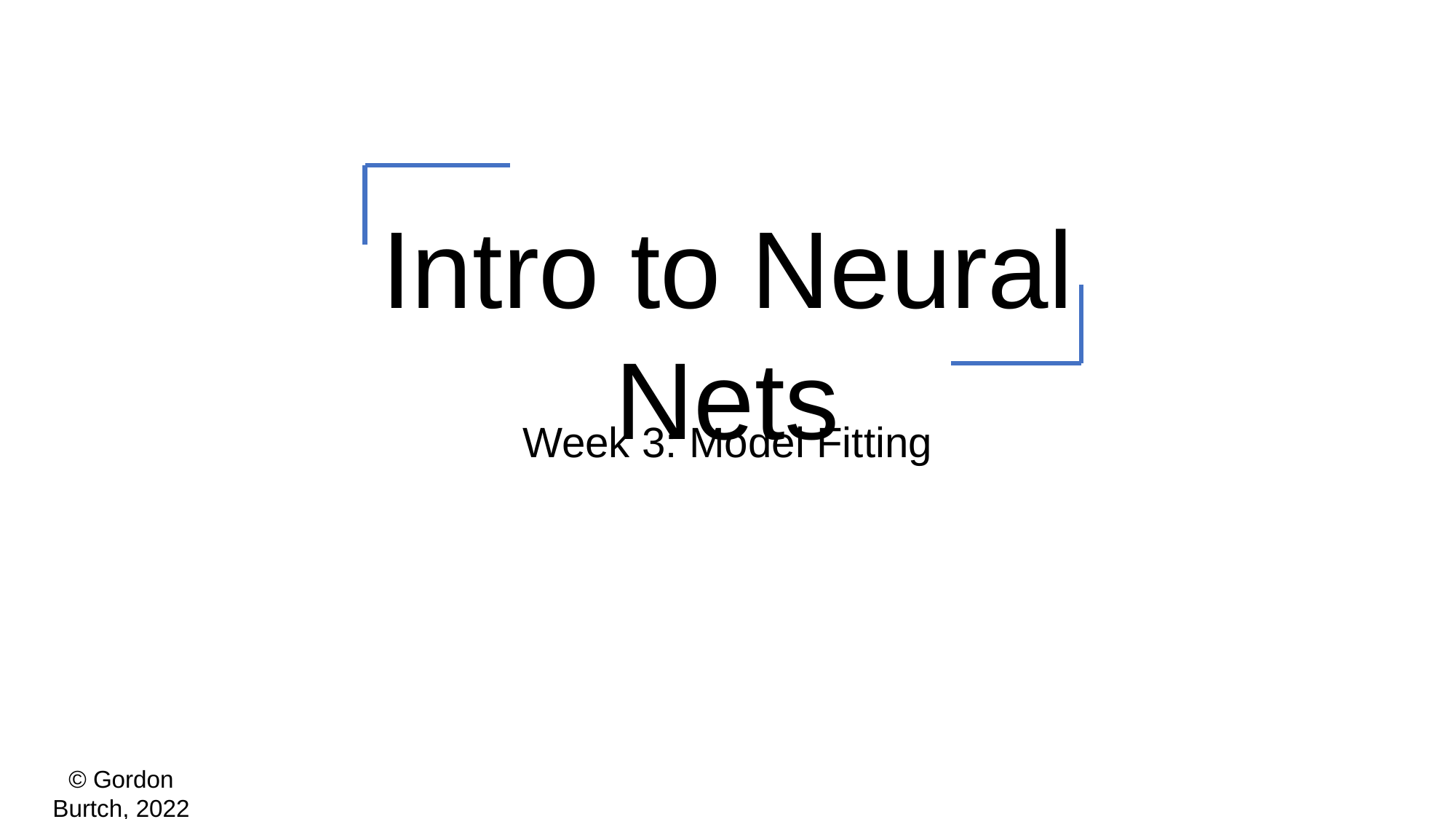

Intro to Neural Nets
Week 3: Model Fitting